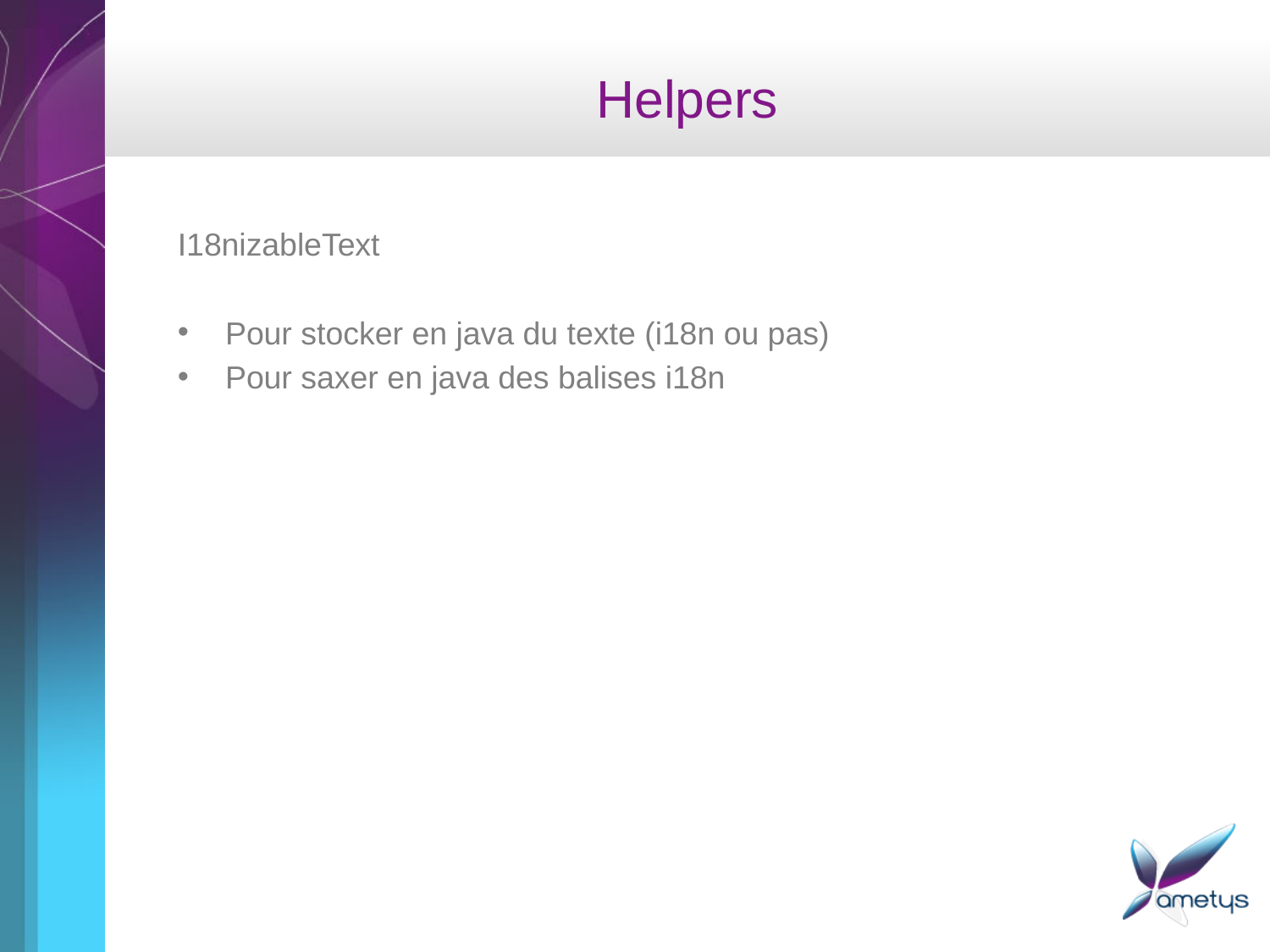

# Helpers
I18nizableText

Pour stocker en java du texte (i18n ou pas)
Pour saxer en java des balises i18n